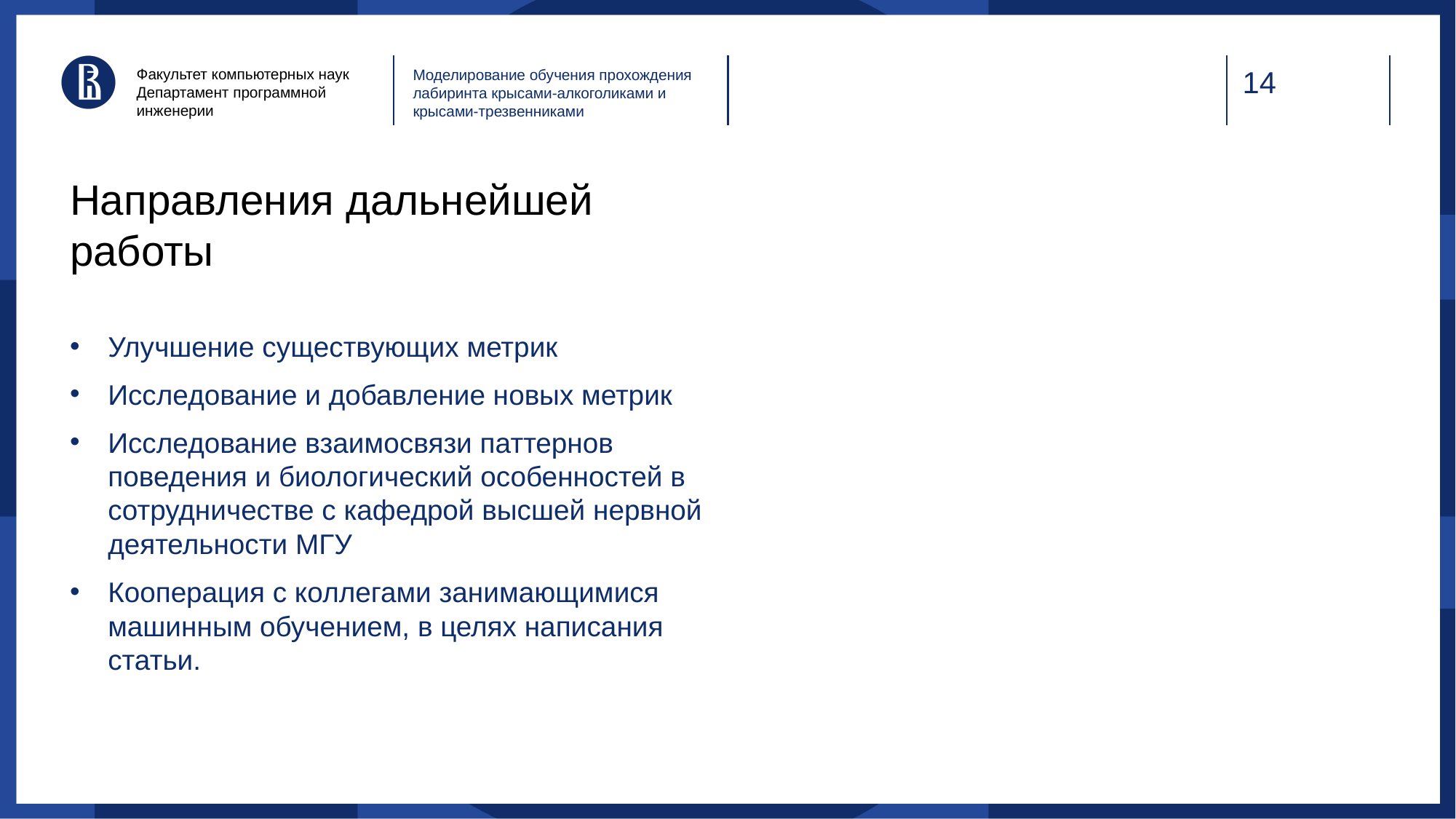

Факультет компьютерных наук
Департамент программной инженерии

Моделирование обучения прохождения лабиринта крысами-алкоголиками и  крысами-трезвенниками

# Направления дальнейшей работы
Улучшение существующих метрик
Исследование и добавление новых метрик
Исследование взаимосвязи паттернов поведения и биологический особенностей в сотрудничестве с кафедрой высшей нервной деятельности МГУ
Кооперация с коллегами занимающимися машинным обучением, в целях написания статьи.